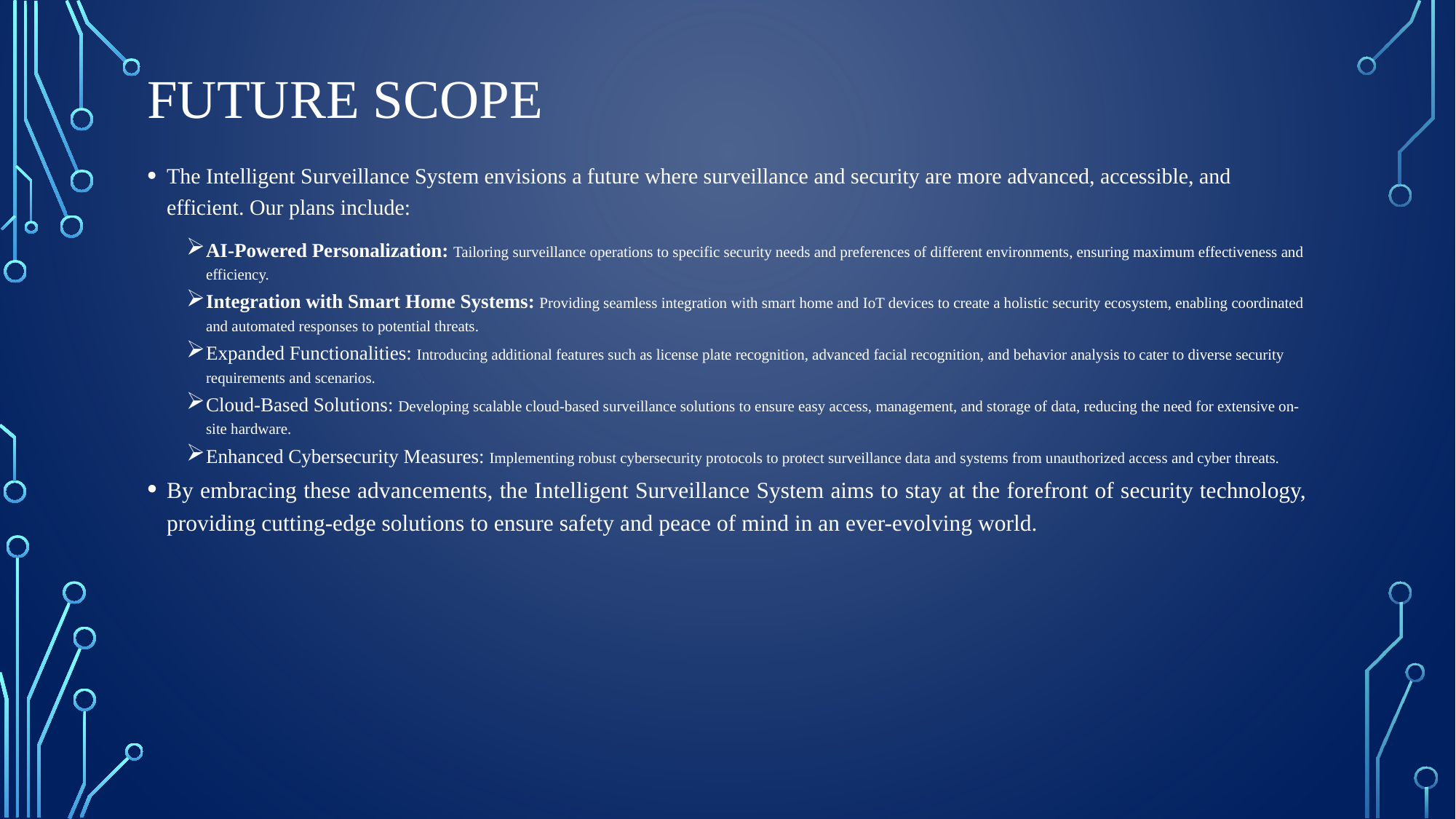

# FUTURE SCOPE
The Intelligent Surveillance System envisions a future where surveillance and security are more advanced, accessible, and efficient. Our plans include:

AI-Powered Personalization: Tailoring surveillance operations to specific security needs and preferences of different environments, ensuring maximum effectiveness and efficiency.
Integration with Smart Home Systems: Providing seamless integration with smart home and IoT devices to create a holistic security ecosystem, enabling coordinated and automated responses to potential threats.
Expanded Functionalities: Introducing additional features such as license plate recognition, advanced facial recognition, and behavior analysis to cater to diverse security requirements and scenarios.
Cloud-Based Solutions: Developing scalable cloud-based surveillance solutions to ensure easy access, management, and storage of data, reducing the need for extensive on-site hardware.
Enhanced Cybersecurity Measures: Implementing robust cybersecurity protocols to protect surveillance data and systems from unauthorized access and cyber threats.
By embracing these advancements, the Intelligent Surveillance System aims to stay at the forefront of security technology, providing cutting-edge solutions to ensure safety and peace of mind in an ever-evolving world.